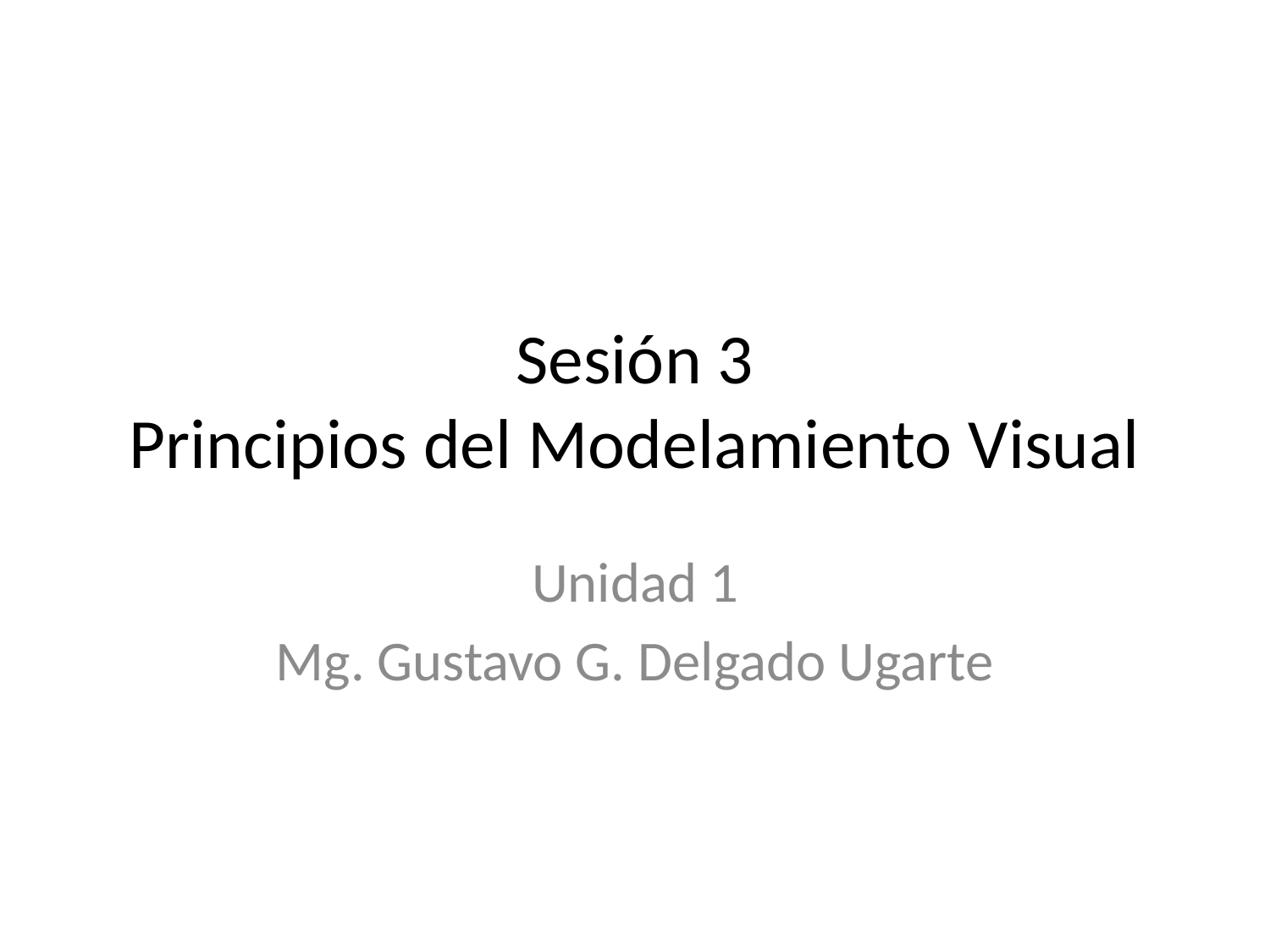

# Sesión 3 Principios del Modelamiento Visual
Unidad 1
Mg. Gustavo G. Delgado Ugarte